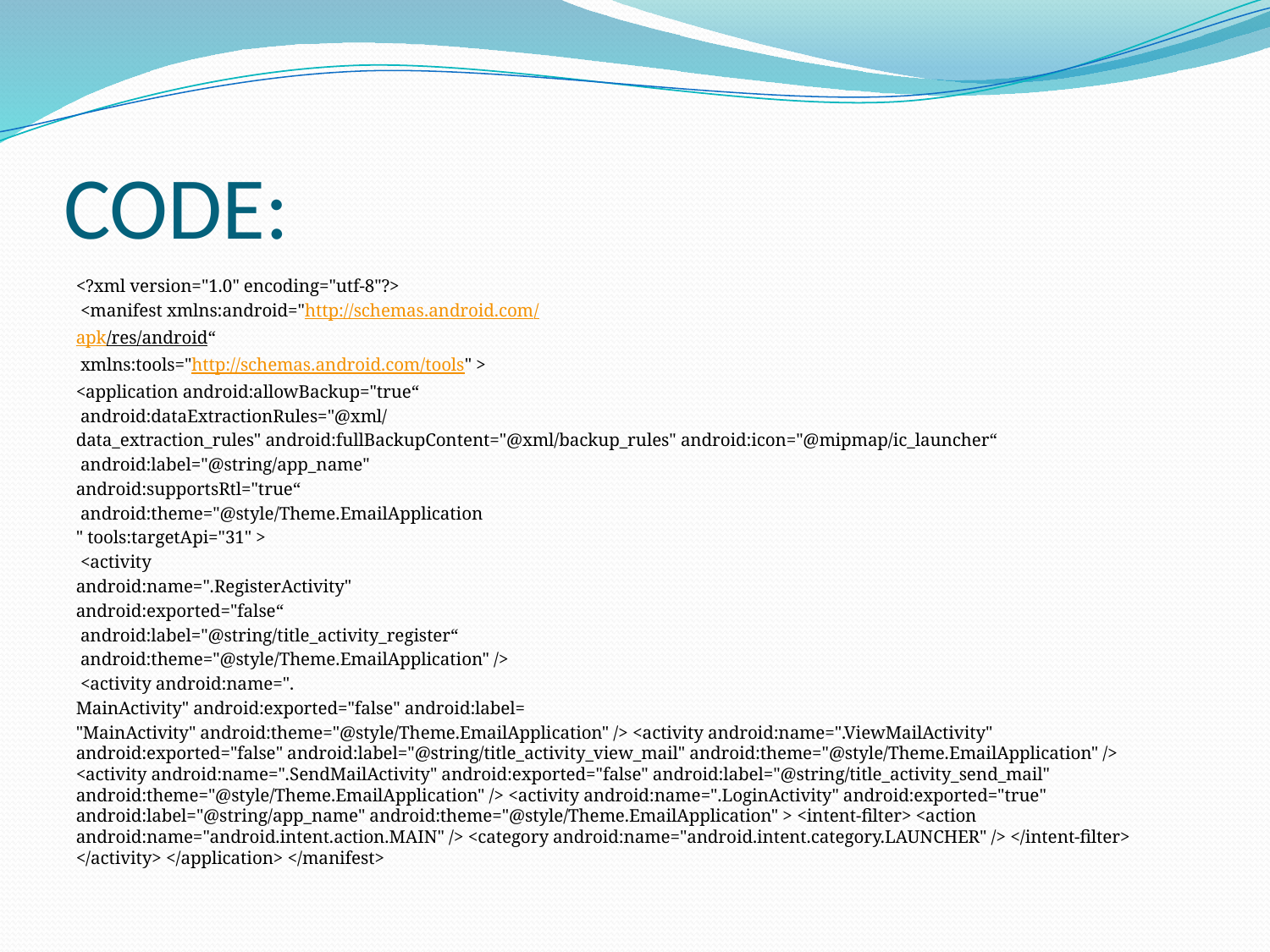

# CODE:
<?xml version="1.0" encoding="utf-8"?>
 <manifest xmlns:android="http://schemas.android.com/
apk/res/android“
 xmlns:tools="http://schemas.android.com/tools" >
<application android:allowBackup="true“
 android:dataExtractionRules="@xml/
data_extraction_rules" android:fullBackupContent="@xml/backup_rules" android:icon="@mipmap/ic_launcher“
 android:label="@string/app_name"
android:supportsRtl="true“
 android:theme="@style/Theme.EmailApplication
" tools:targetApi="31" >
 <activity
android:name=".RegisterActivity"
android:exported="false“
 android:label="@string/title_activity_register“
 android:theme="@style/Theme.EmailApplication" />
 <activity android:name=".
MainActivity" android:exported="false" android:label=
"MainActivity" android:theme="@style/Theme.EmailApplication" /> <activity android:name=".ViewMailActivity" android:exported="false" android:label="@string/title_activity_view_mail" android:theme="@style/Theme.EmailApplication" /> <activity android:name=".SendMailActivity" android:exported="false" android:label="@string/title_activity_send_mail" android:theme="@style/Theme.EmailApplication" /> <activity android:name=".LoginActivity" android:exported="true" android:label="@string/app_name" android:theme="@style/Theme.EmailApplication" > <intent-filter> <action android:name="android.intent.action.MAIN" /> <category android:name="android.intent.category.LAUNCHER" /> </intent-filter> </activity> </application> </manifest>